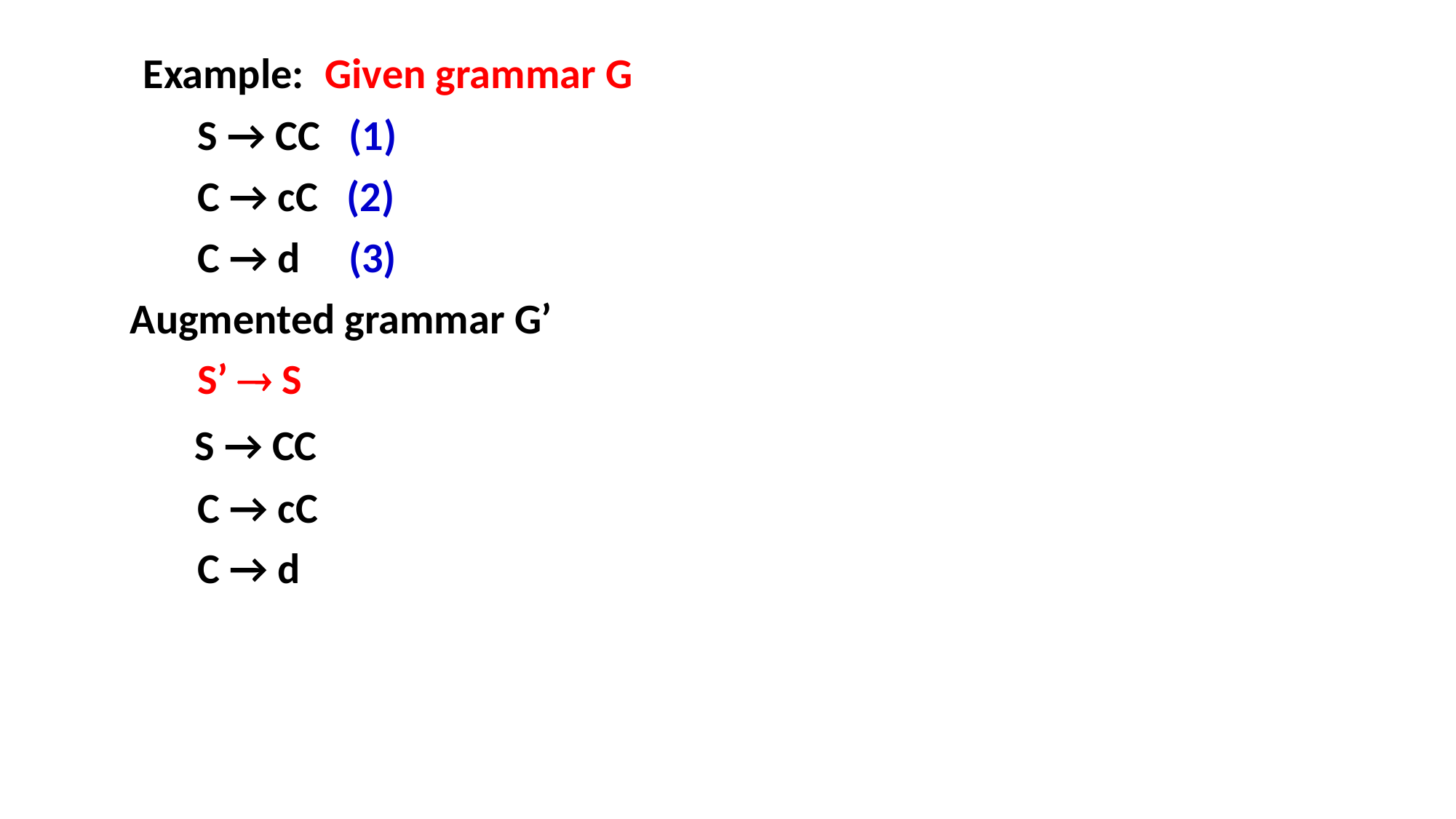

Example:   Given grammar G
         S → CC   (1)
         C → cC   (2)
         C → d     (3)
  Augmented grammar G’
         S’ → S
            S → CC
         C → cC
         C → d